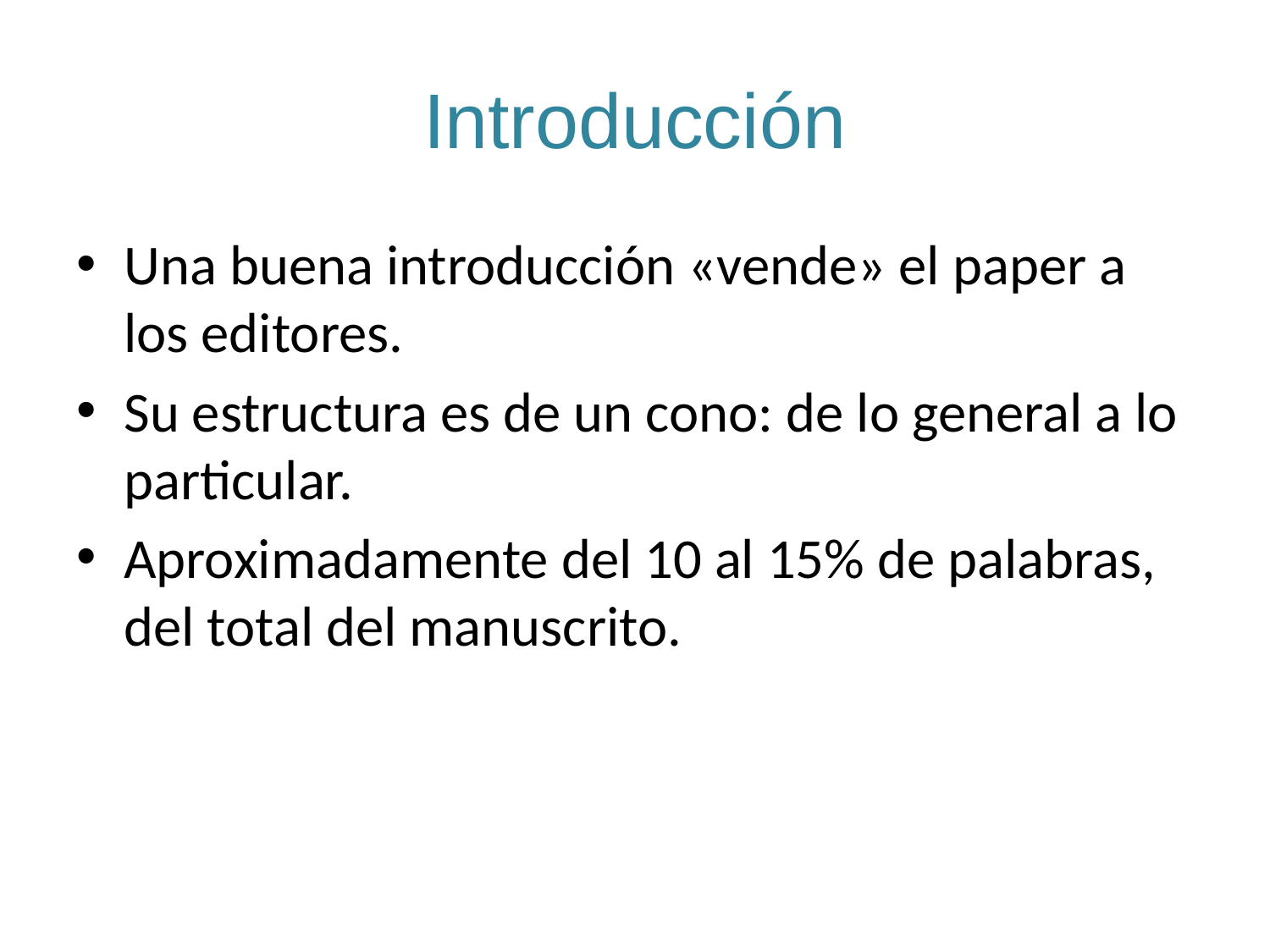

# Introducción
Una buena introducción «vende» el paper a los editores.
Su estructura es de un cono: de lo general a lo particular.
Aproximadamente del 10 al 15% de palabras, del total del manuscrito.